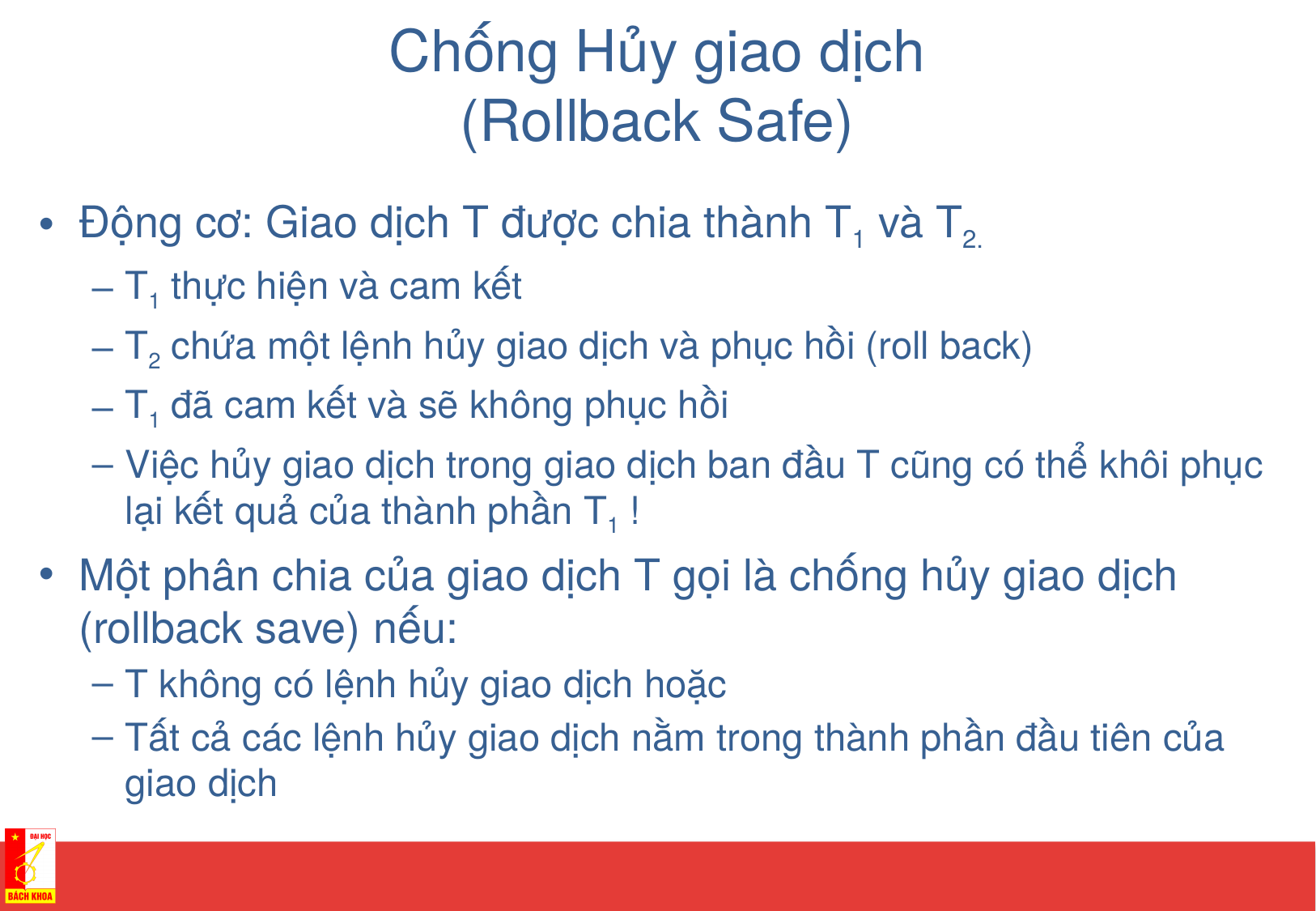

# Chống Hủy giao dịch (Rollback Safe)
Động cơ: Giao dịch T được chia thành T1 và T2.
T1 thực hiện và cam kết
T2 chứa một lệnh hủy giao dịch và phục hồi (roll back)
T1 đã cam kết và sẽ không phục hồi
Việc hủy giao dịch trong giao dịch ban đầu T cũng có thể khôi phục lại kết quả của thành phần T1 !
Một phân chia của giao dịch T gọi là chống hủy giao dịch (rollback save) nếu:
T không có lệnh hủy giao dịch hoặc
Tất cả các lệnh hủy giao dịch nằm trong thành phần đầu tiên của giao dịch